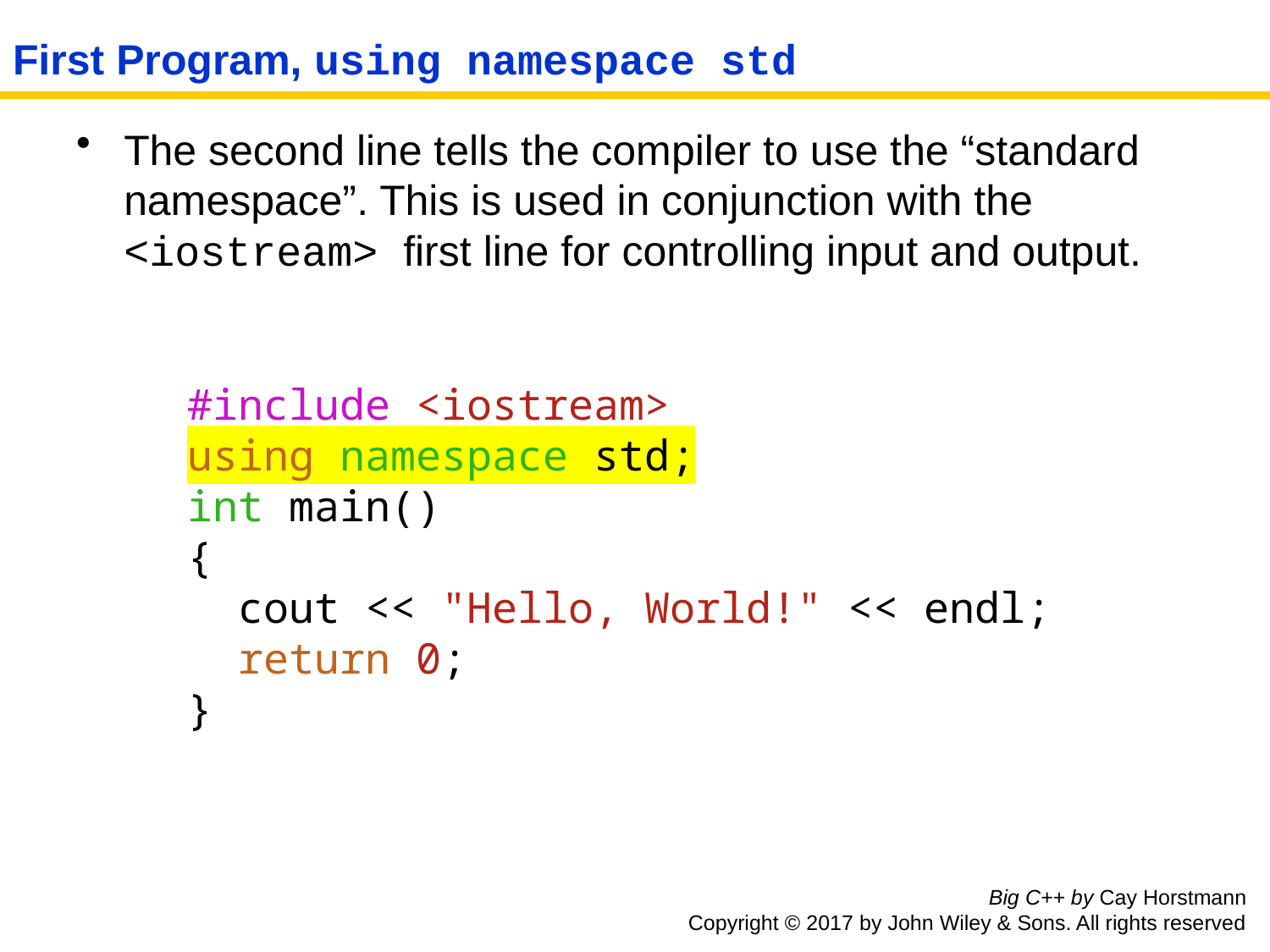

First Program, using namespace std
The second line tells the compiler to use the “standard namespace”. This is used in conjunction with the <iostream> first line for controlling input and output.
#include <iostream>
using namespace std;
int main()
{
  cout << "Hello, World!" << endl;
  return 0;
}
Big C++ by Cay Horstmann
Copyright © 2017 by John Wiley & Sons. All rights reserved